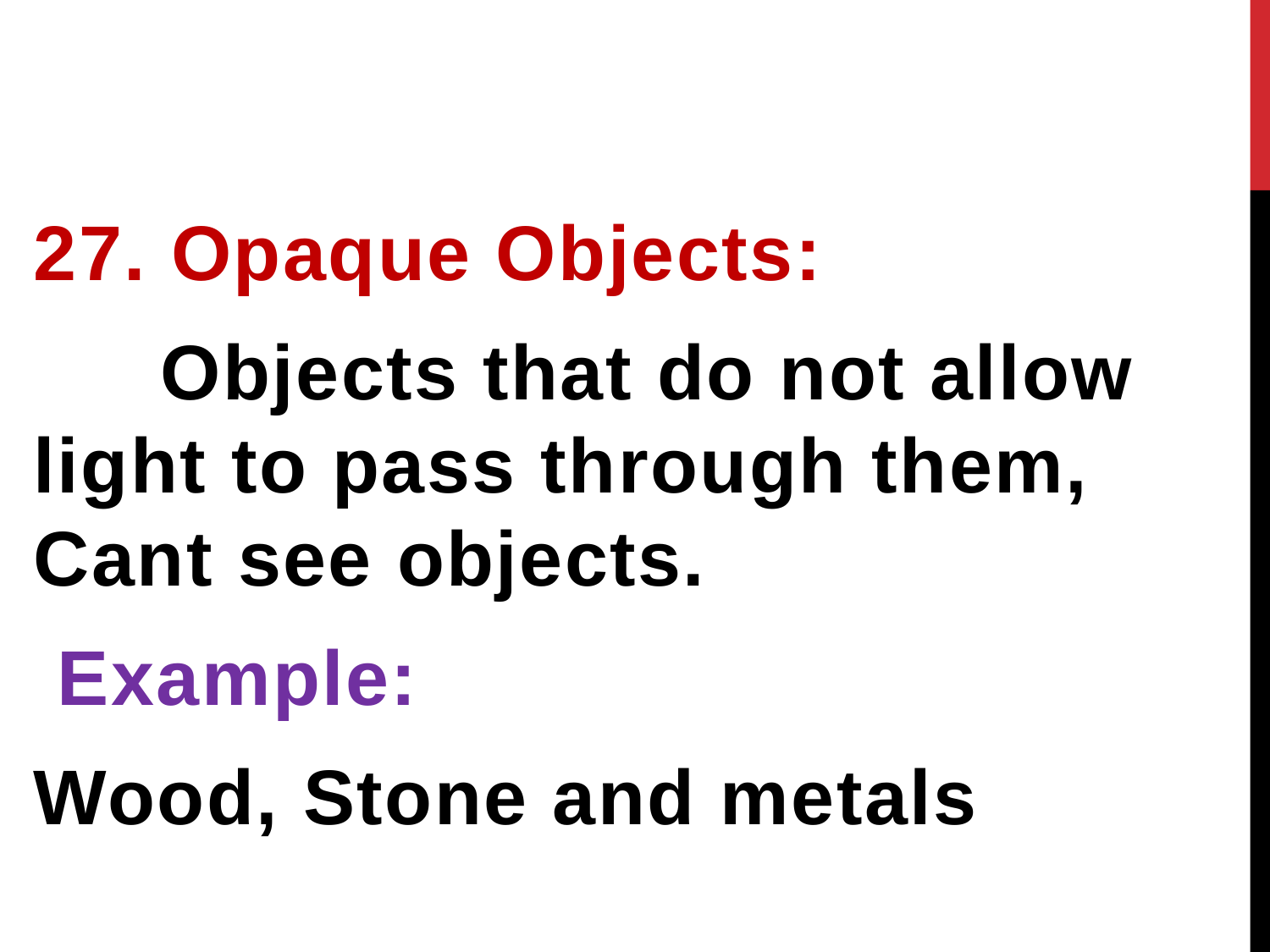

27. Opaque Objects:
	Objects that do not allow light to pass through them, Cant see objects.
 Example:
Wood, Stone and metals